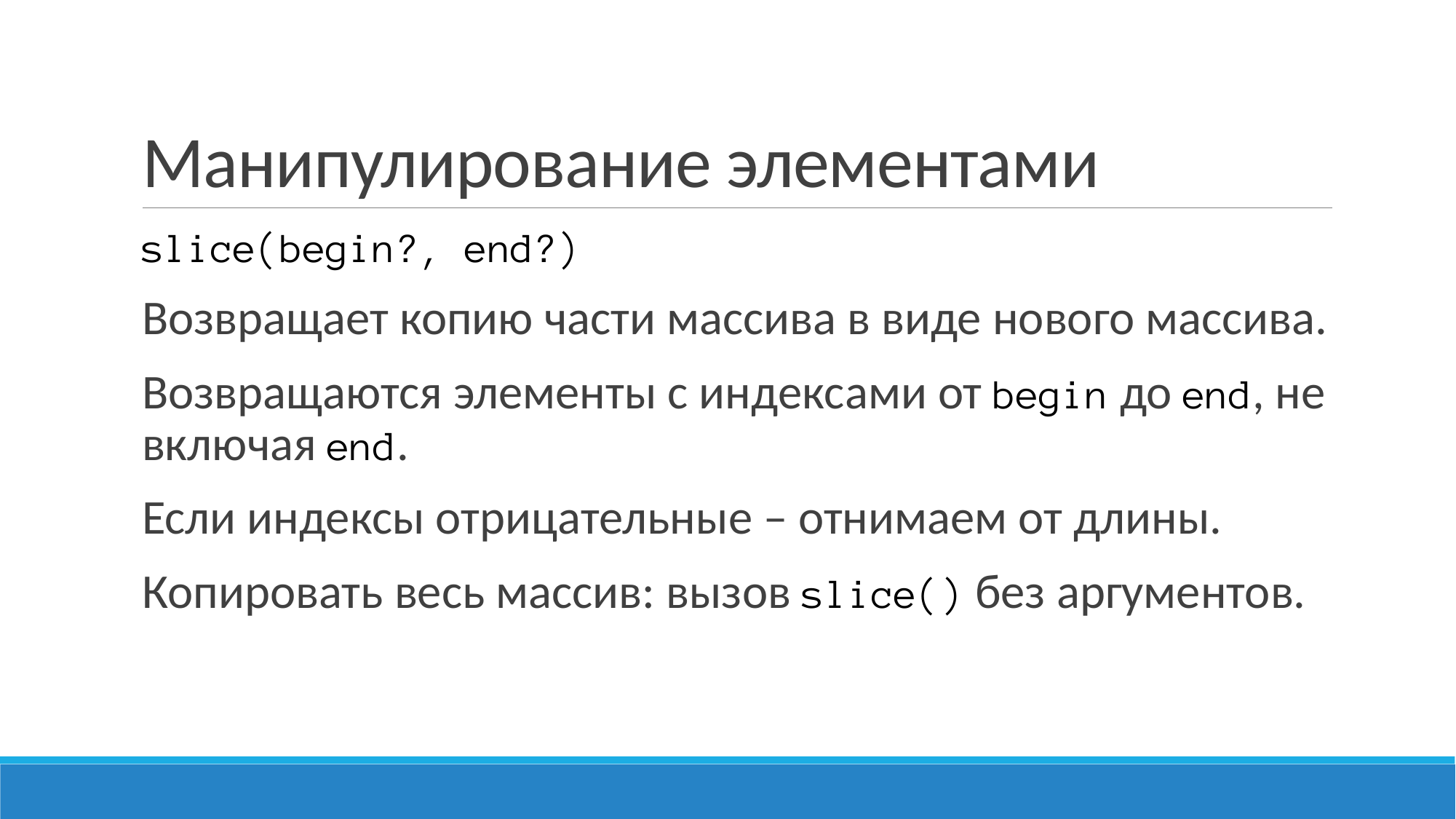

# Манипулирование элементами
slice(begin?, end?)
Возвращает копию части массива в виде нового массива.
Возвращаются элементы с индексами от begin до end, не включая end.
Если индексы отрицательные – отнимаем от длины.
Копировать весь массив: вызов slice() без аргументов.